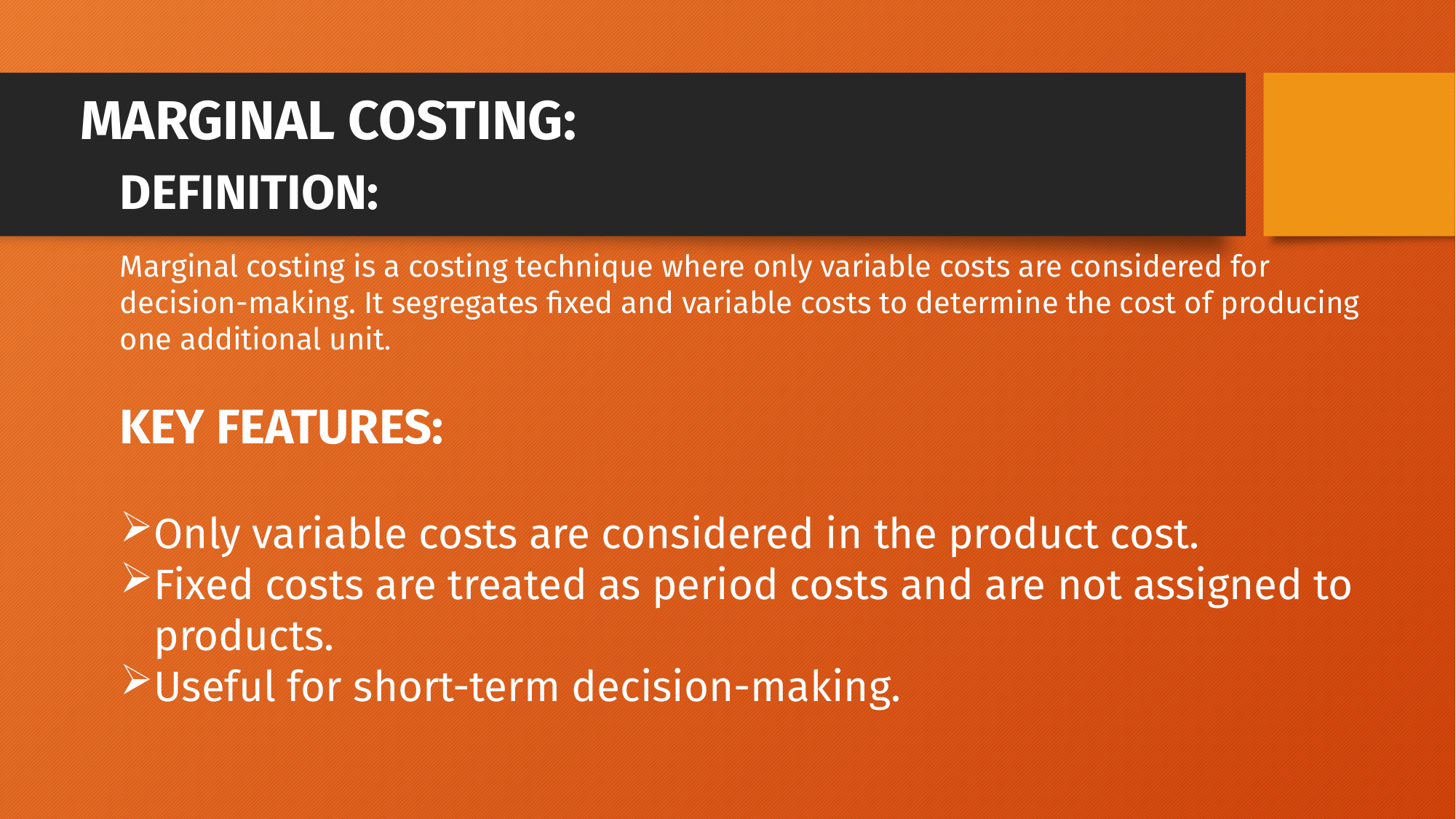

MARGINAL COSTING:

DEFINITION:
Marginal costing is a costing technique where only variable costs are considered for decision-making. It segregates fixed and variable costs to determine the cost of producing one additional unit.
KEY FEATURES:
Only variable costs are considered in the product cost.
Fixed costs are treated as period costs and are not assigned to products.
Useful for short-term decision-making.